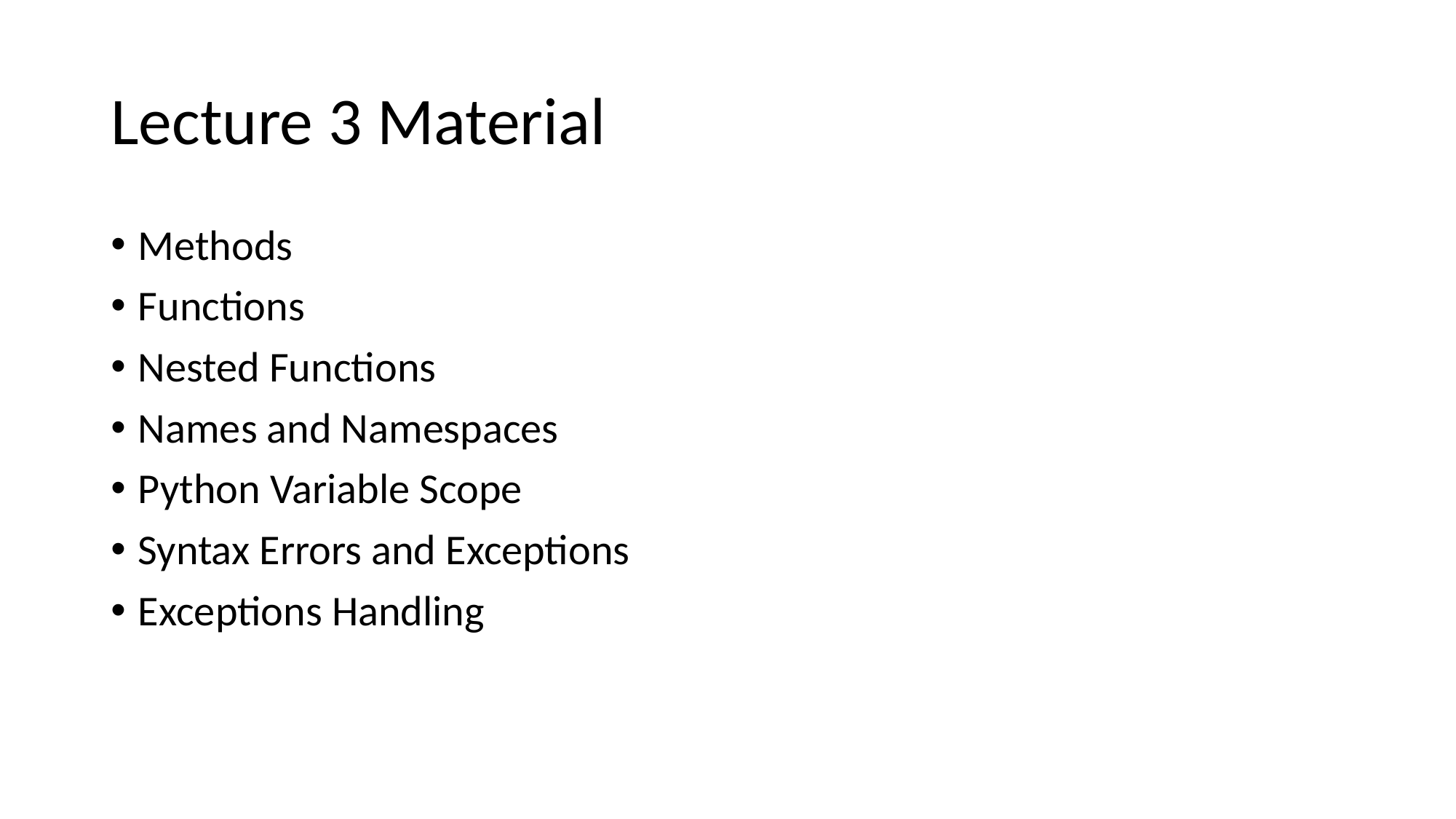

# Lecture 3 Material
Methods
Functions
Nested Functions
Names and Namespaces
Python Variable Scope
Syntax Errors and Exceptions
Exceptions Handling